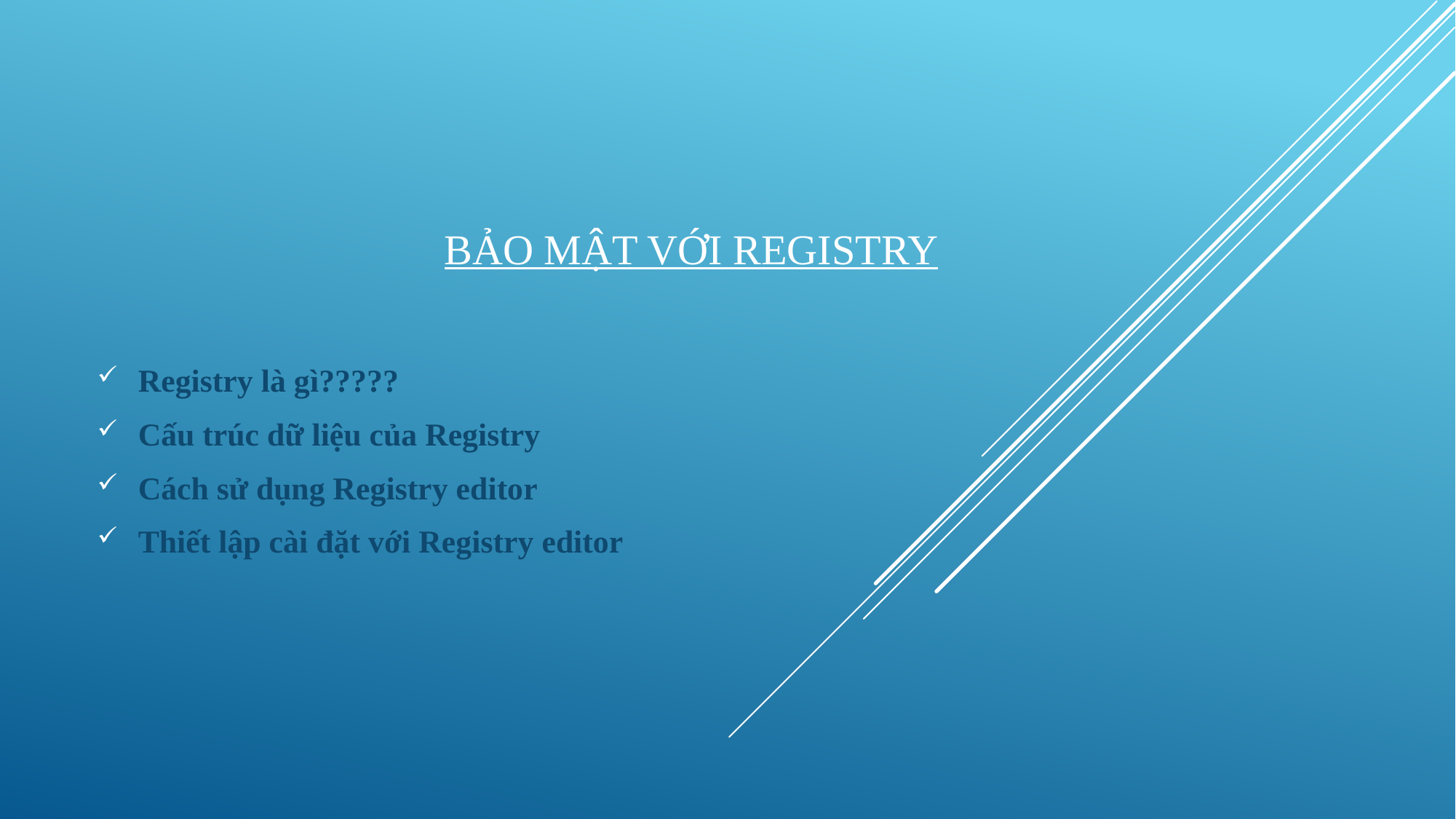

# Bảo mật với Registry
Registry là gì?????
Cấu trúc dữ liệu của Registry
Cách sử dụng Registry editor
Thiết lập cài đặt với Registry editor